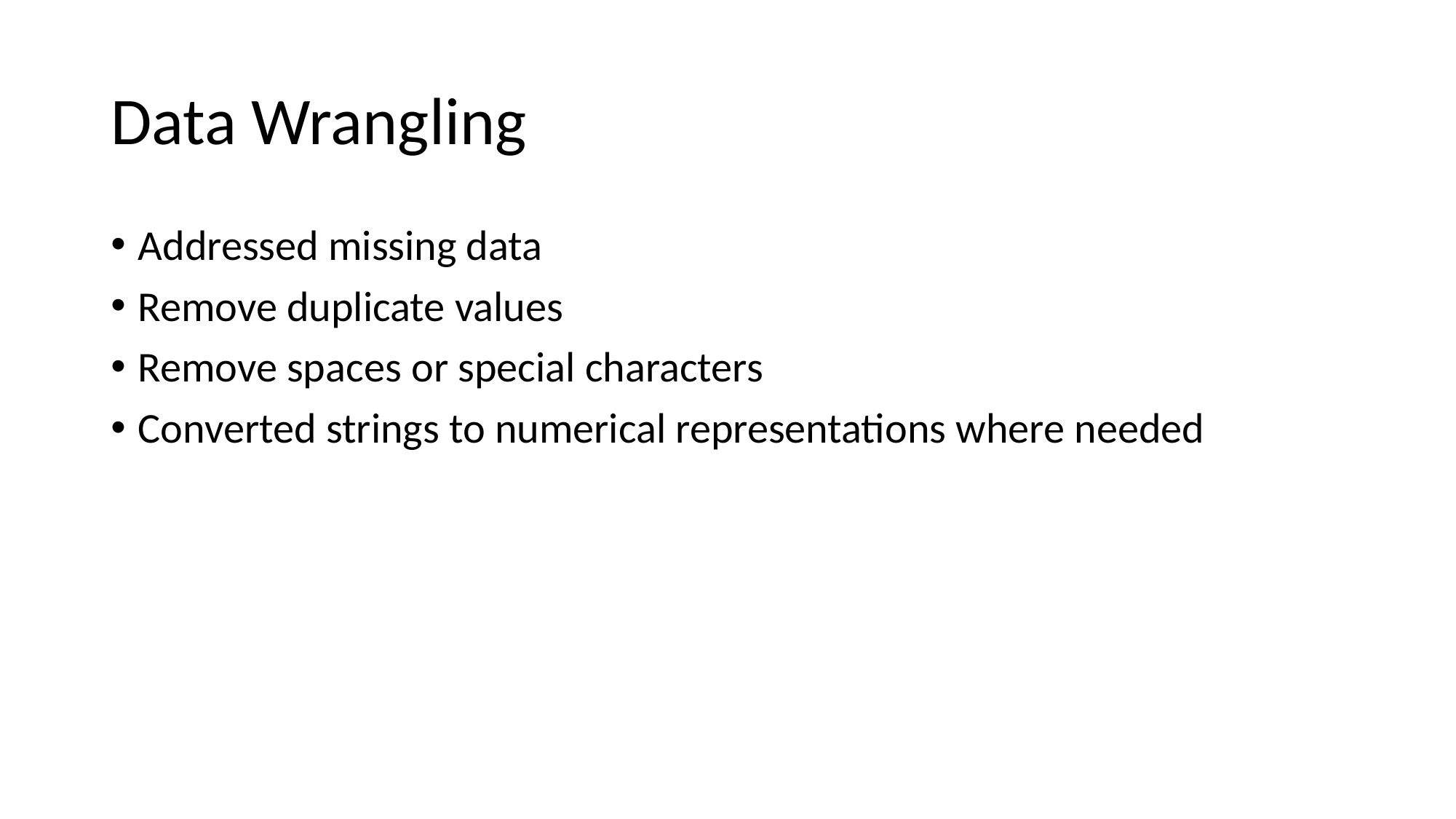

# Data Wrangling
Addressed missing data
Remove duplicate values
Remove spaces or special characters
Converted strings to numerical representations where needed